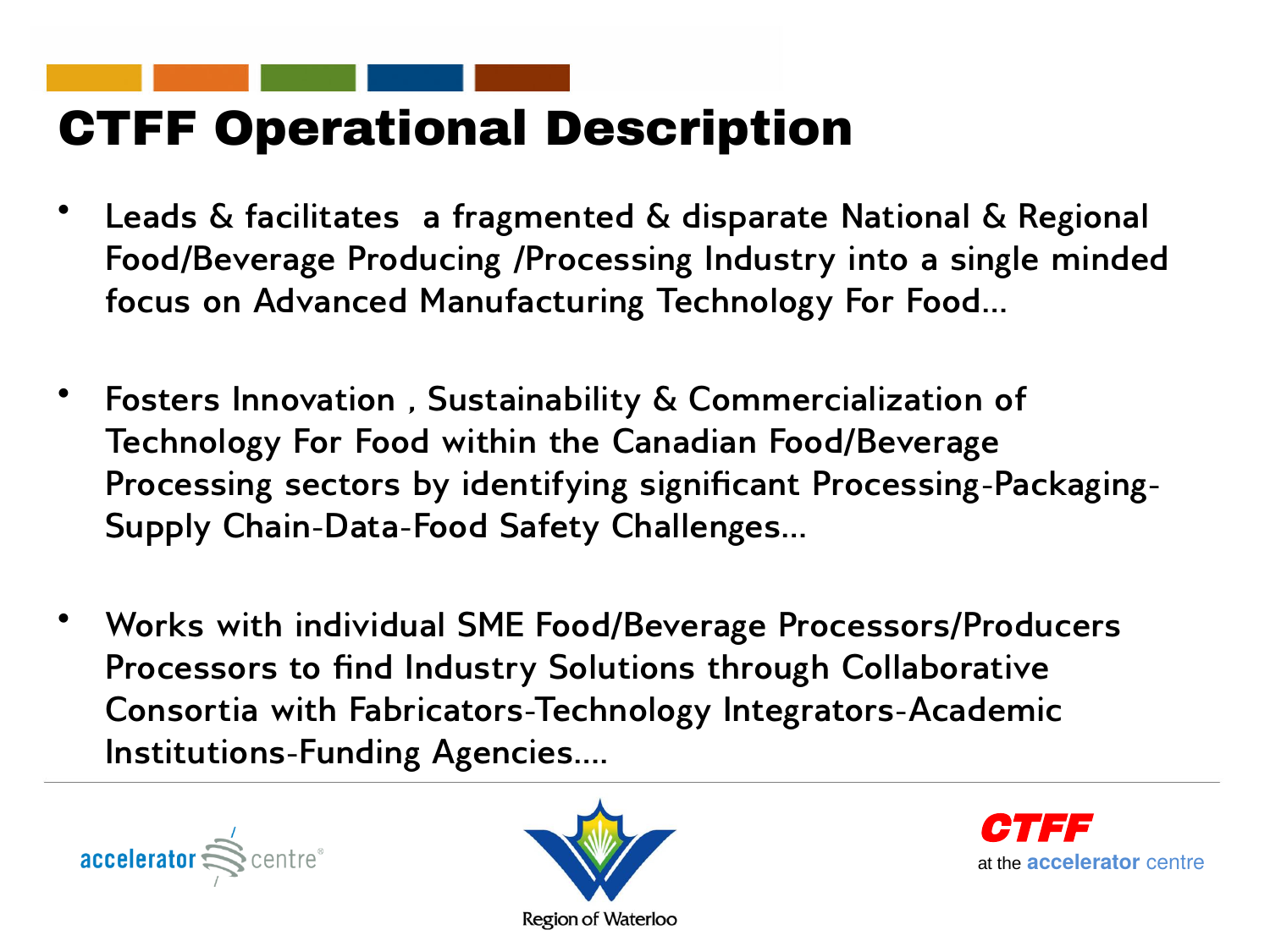

# CTFF Operational Description
Leads & facilitates  a fragmented & disparate National & Regional  Food/Beverage Producing /Processing Industry into a single minded focus on Advanced Manufacturing Technology For Food…

Fosters Innovation , Sustainability & Commercialization of Technology For Food within the Canadian Food/Beverage Processing sectors by identifying significant Processing-Packaging-Supply Chain-Data-Food Safety Challenges…

Works with individual SME Food/Beverage Processors/Producers Processors to find Industry Solutions through Collaborative Consortia with Fabricators-Technology Integrators-Academic Institutions-Funding Agencies….